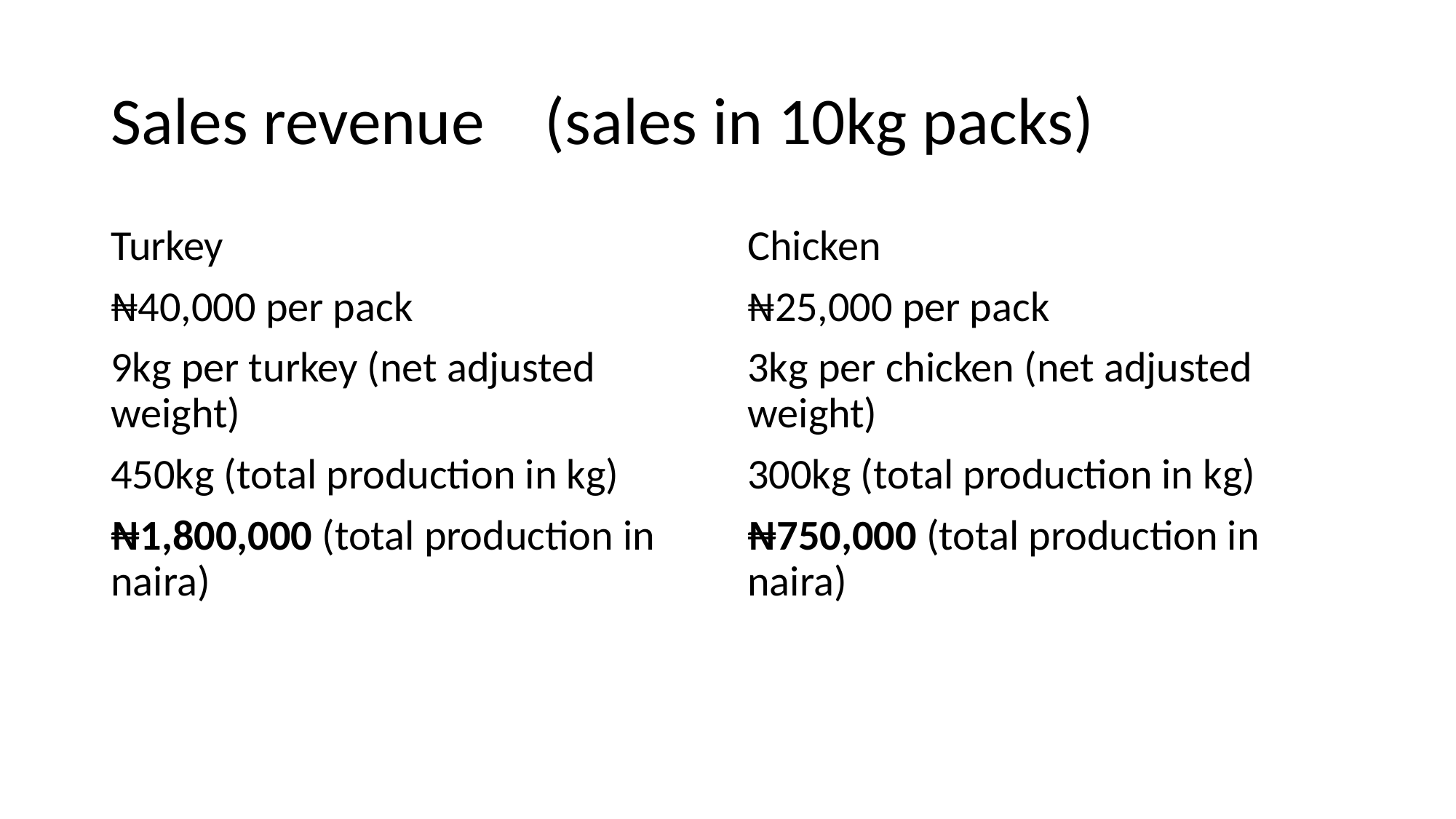

# Sales revenue    (sales in 10kg packs)
Turkey
₦40,000 per pack
9kg per turkey (net adjusted weight)
450kg (total production in kg)
₦1,800,000 (total production in naira)
Chicken
₦25,000 per pack
3kg per chicken (net adjusted weight)
300kg (total production in kg)
₦750,000 (total production in naira)